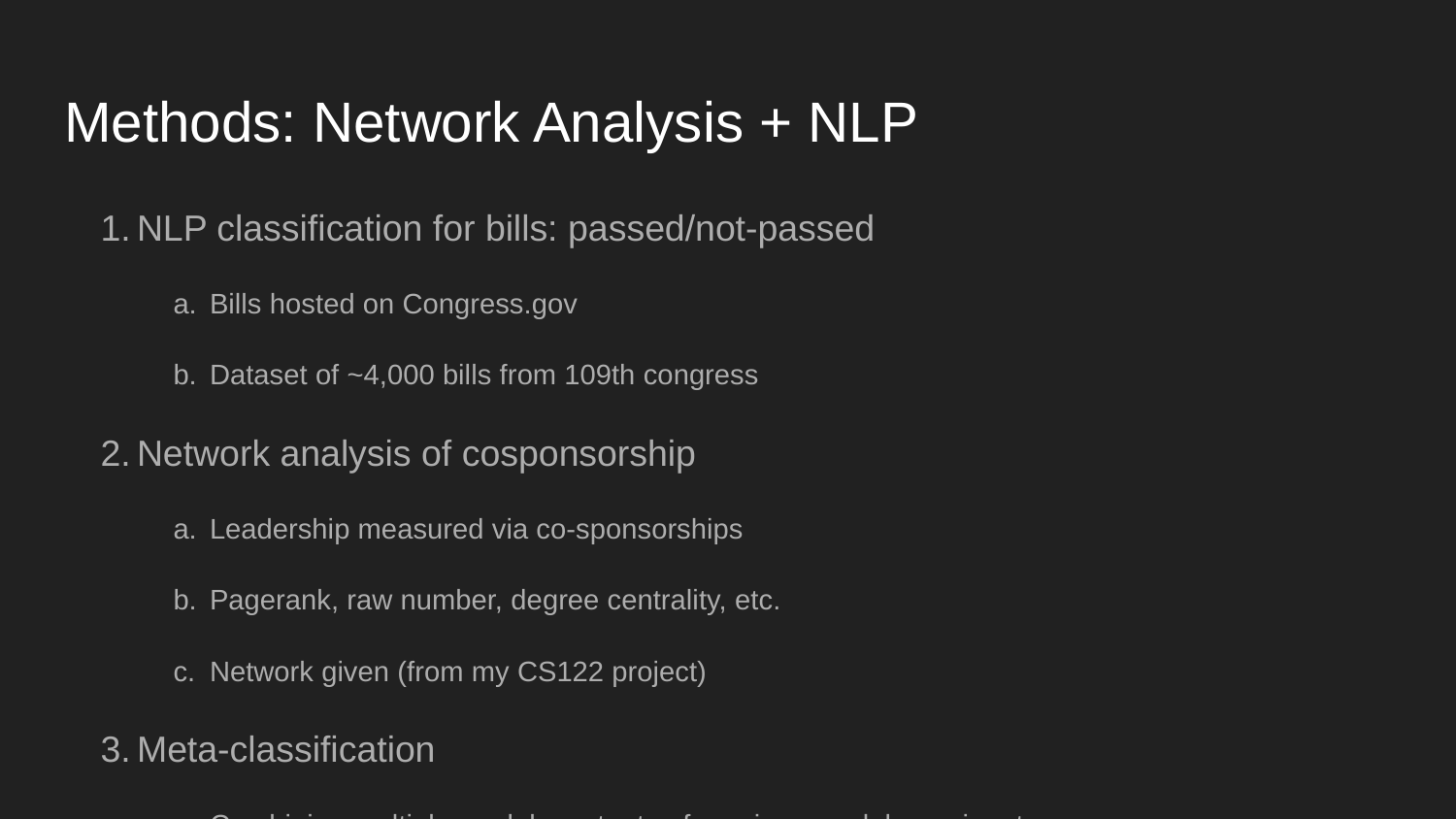

# Methods: Network Analysis + NLP
NLP classification for bills: passed/not-passed
Bills hosted on Congress.gov
Dataset of ~4,000 bills from 109th congress
Network analysis of cosponsorship
Leadership measured via co-sponsorships
Pagerank, raw number, degree centrality, etc.
Network given (from my CS122 project)
Meta-classification
Combining multiple models: outputs of previous models are inputs
Predict bill passage, measure marginal increase in probability